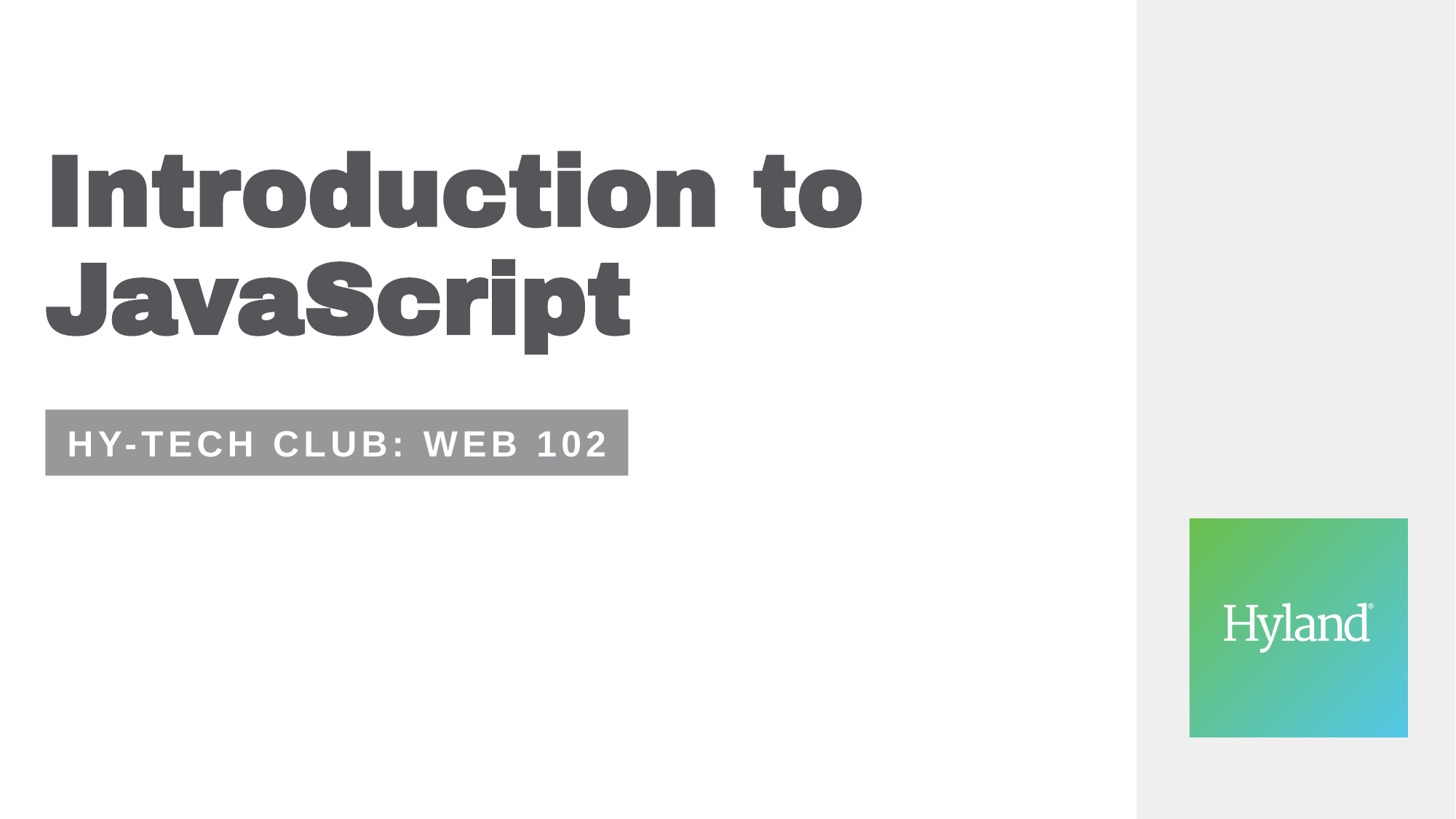

# Introduction to JavaScript
Hy-Tech Club: Web 102